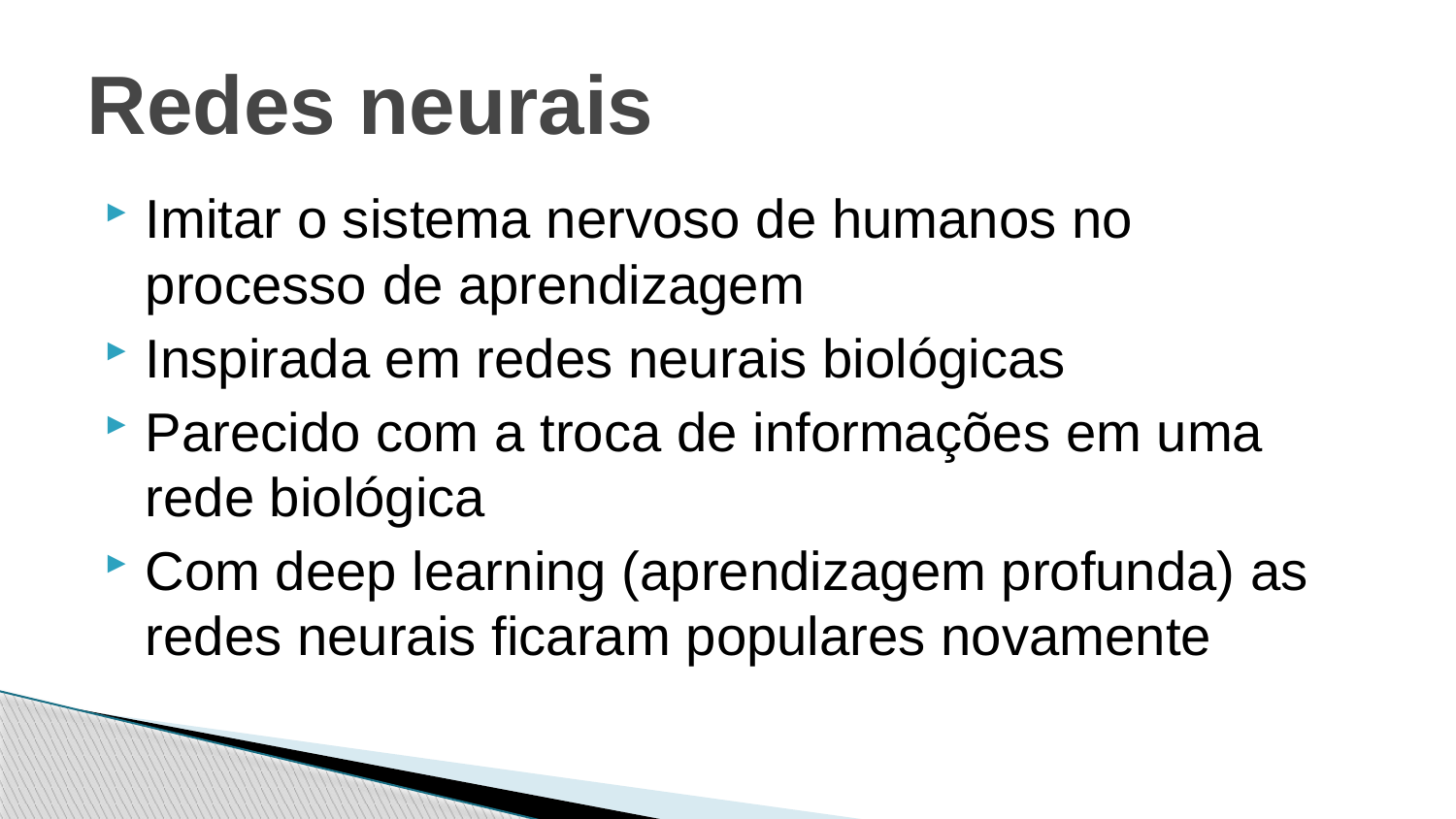

# Redes neurais
Imitar o sistema nervoso de humanos no processo de aprendizagem
Inspirada em redes neurais biológicas
Parecido com a troca de informações em uma rede biológica
Com deep learning (aprendizagem profunda) as redes neurais ficaram populares novamente